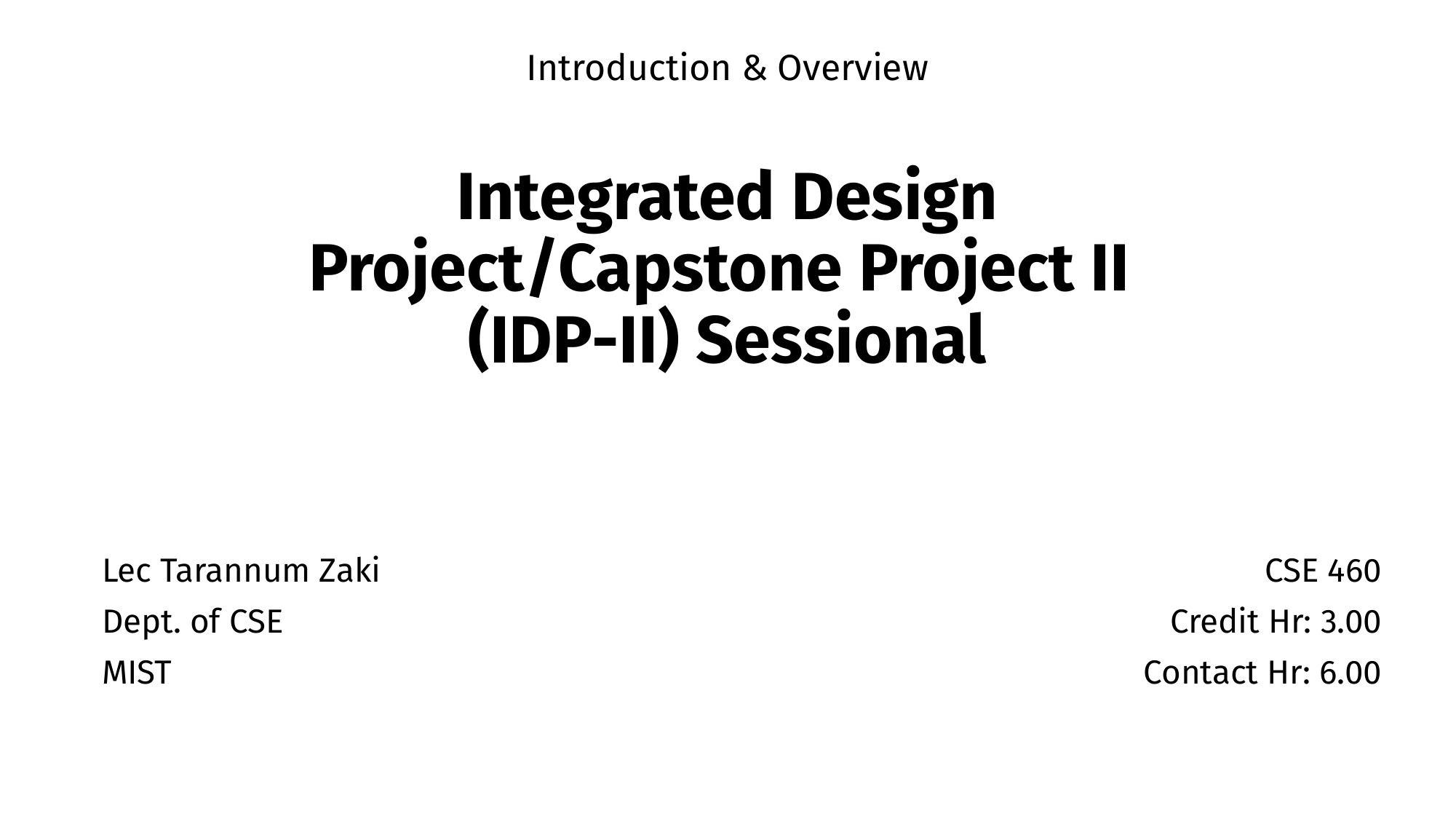

Introduction & Overview
# Integrated Design Project/Capstone Project II (IDP-II) Sessional
CSE 460
Credit Hr: 3.00
Contact Hr: 6.00
Lec Tarannum Zaki
Dept. of CSE
MIST